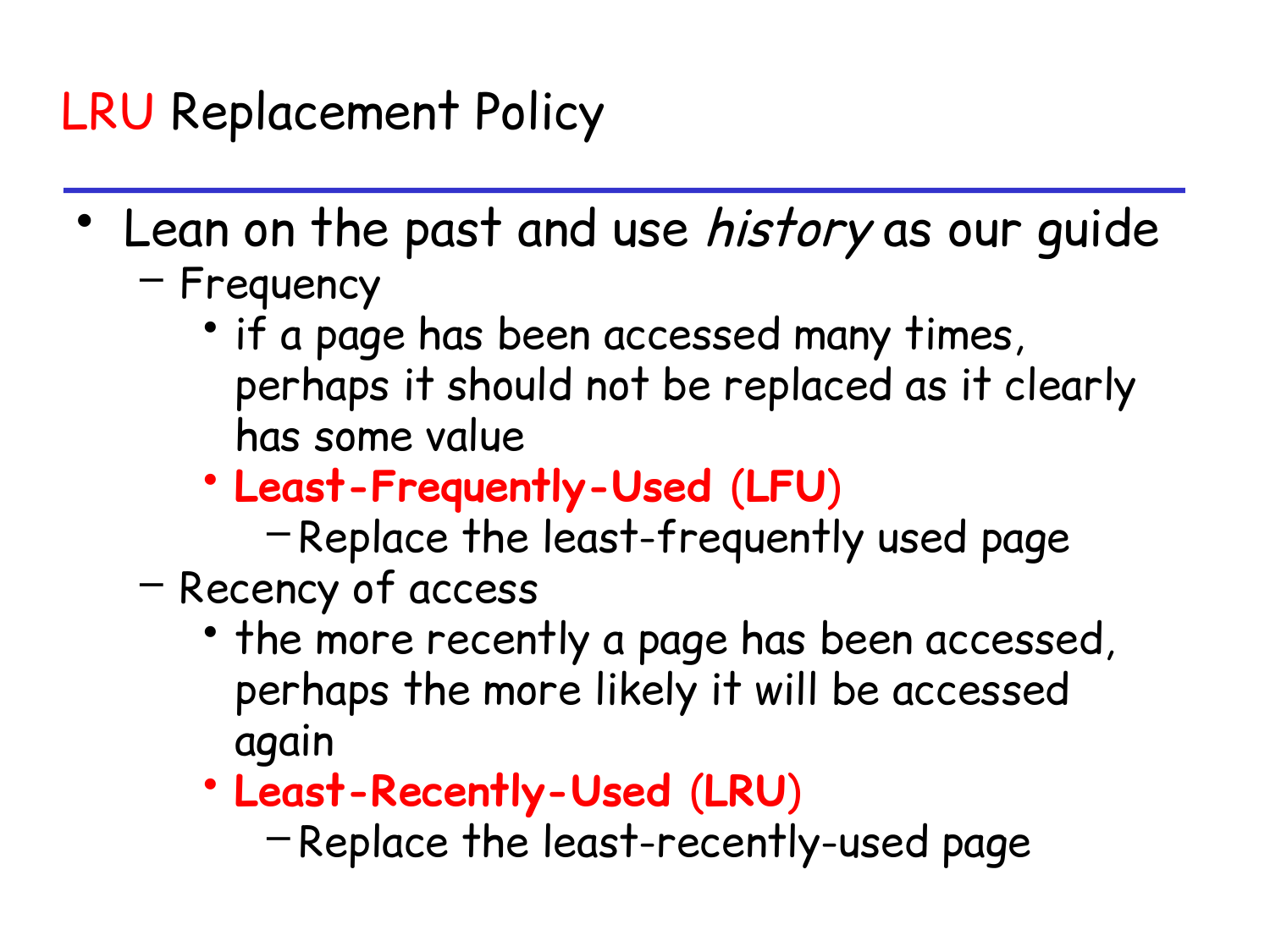

# LRU Replacement Policy
Lean on the past and use history as our guide
Frequency
if a page has been accessed many times, perhaps it should not be replaced as it clearly has some value
Least-Frequently-Used (LFU)
Replace the least-frequently used page
Recency of access
the more recently a page has been accessed, perhaps the more likely it will be accessed again
Least-Recently-Used (LRU)
Replace the least-recently-used page